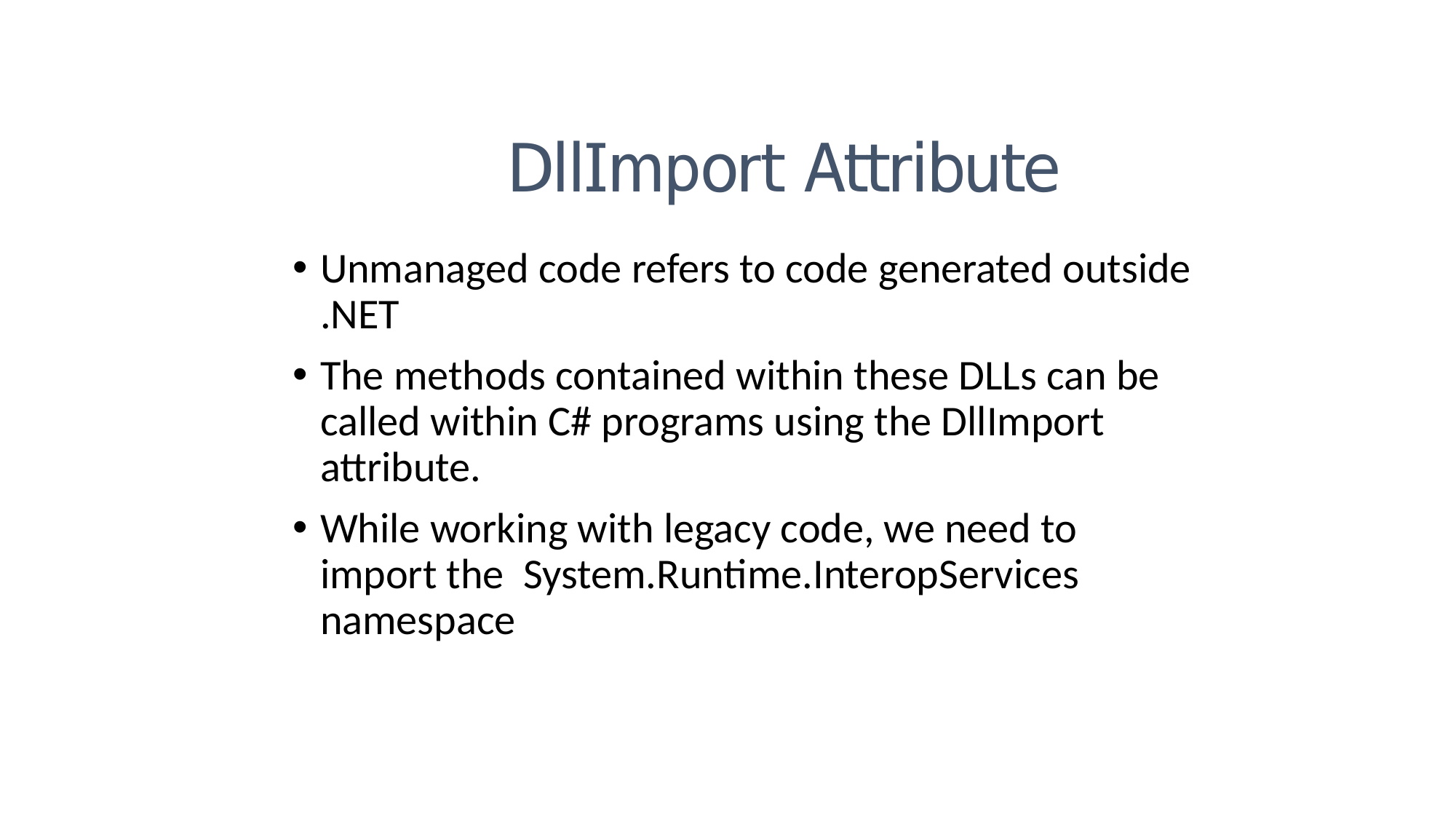

DllImport Attribute
Unmanaged code refers to code generated outside .NET
The methods contained within these DLLs can be called within C# programs using the DllImport attribute.
While working with legacy code, we need to import the  System.Runtime.InteropServices namespace